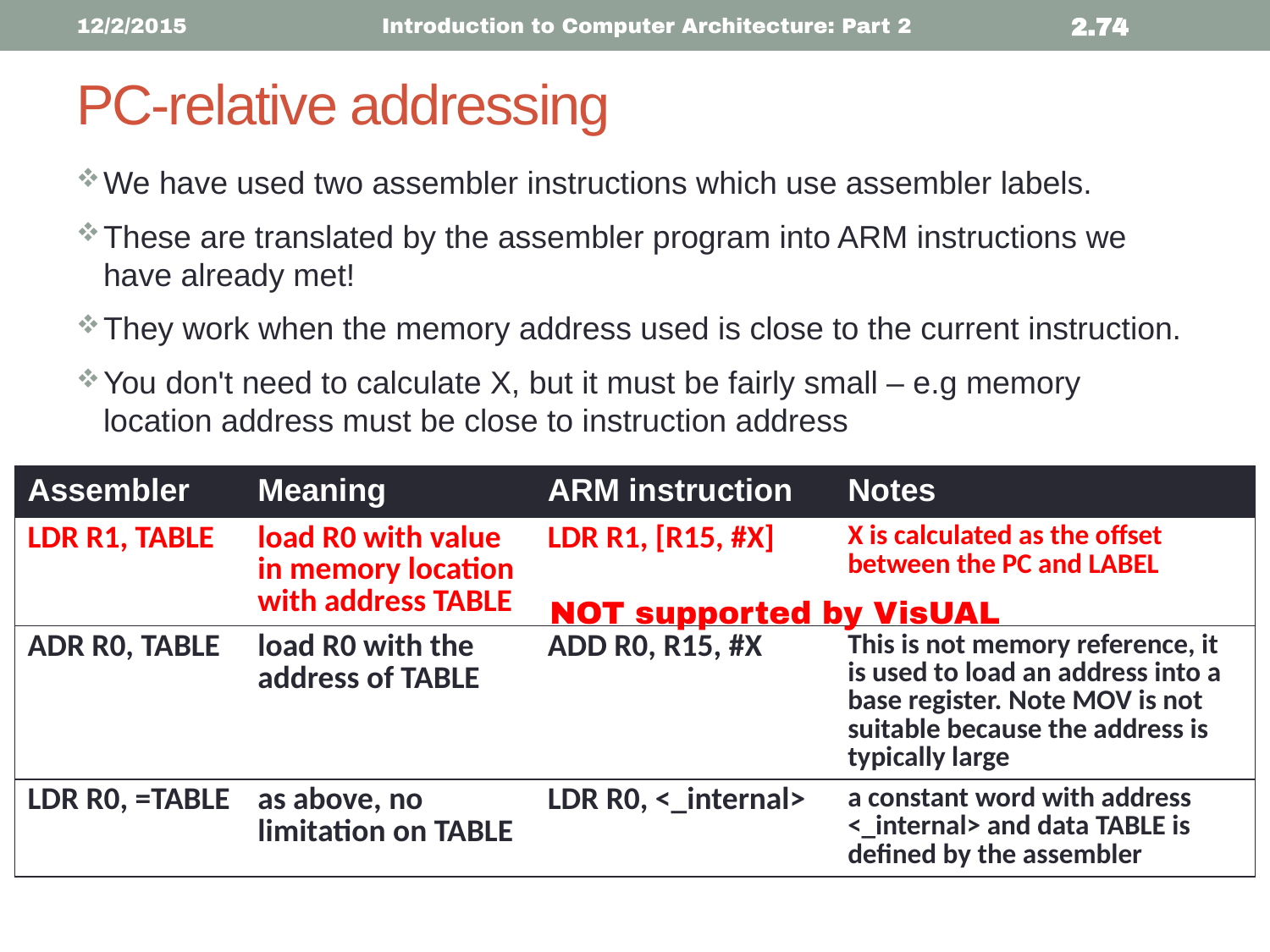

12/2/2015
Introduction to Computer Architecture: Part 2
2.74
# PC-relative addressing
We have used two assembler instructions which use assembler labels.
These are translated by the assembler program into ARM instructions we have already met!
They work when the memory address used is close to the current instruction.
You don't need to calculate X, but it must be fairly small – e.g memory location address must be close to instruction address

| Assembler | Meaning | ARM instruction | Notes |
| --- | --- | --- | --- |
| LDR R1, TABLE | load R0 with value in memory location with address TABLE | LDR R1, [R15, #X] | X is calculated as the offset between the PC and LABEL |
| ADR R0, TABLE | load R0 with the address of TABLE | ADD R0, R15, #X | This is not memory reference, it is used to load an address into a base register. Note MOV is not suitable because the address is typically large |
| LDR R0, =TABLE | as above, no limitation on TABLE | LDR R0, <\_internal> | a constant word with address <\_internal> and data TABLE is defined by the assembler |
NOT supported by VisUAL